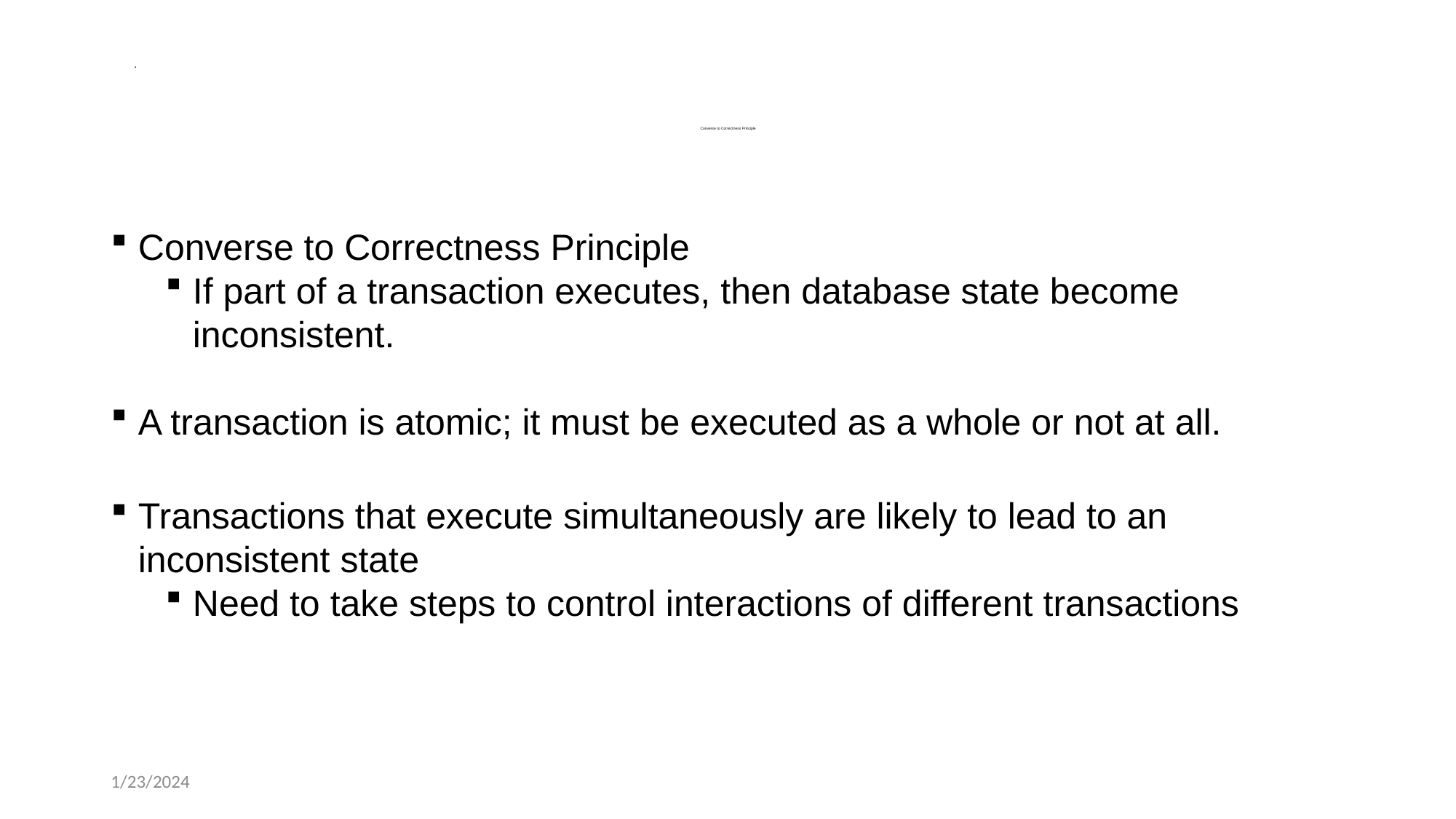

# Converse to Correctness Principle
Converse to Correctness Principle
If part of a transaction executes, then database state become inconsistent.

A transaction is atomic; it must be executed as a whole or not at all.

Transactions that execute simultaneously are likely to lead to an inconsistent state
Need to take steps to control interactions of different transactions
1/23/2024